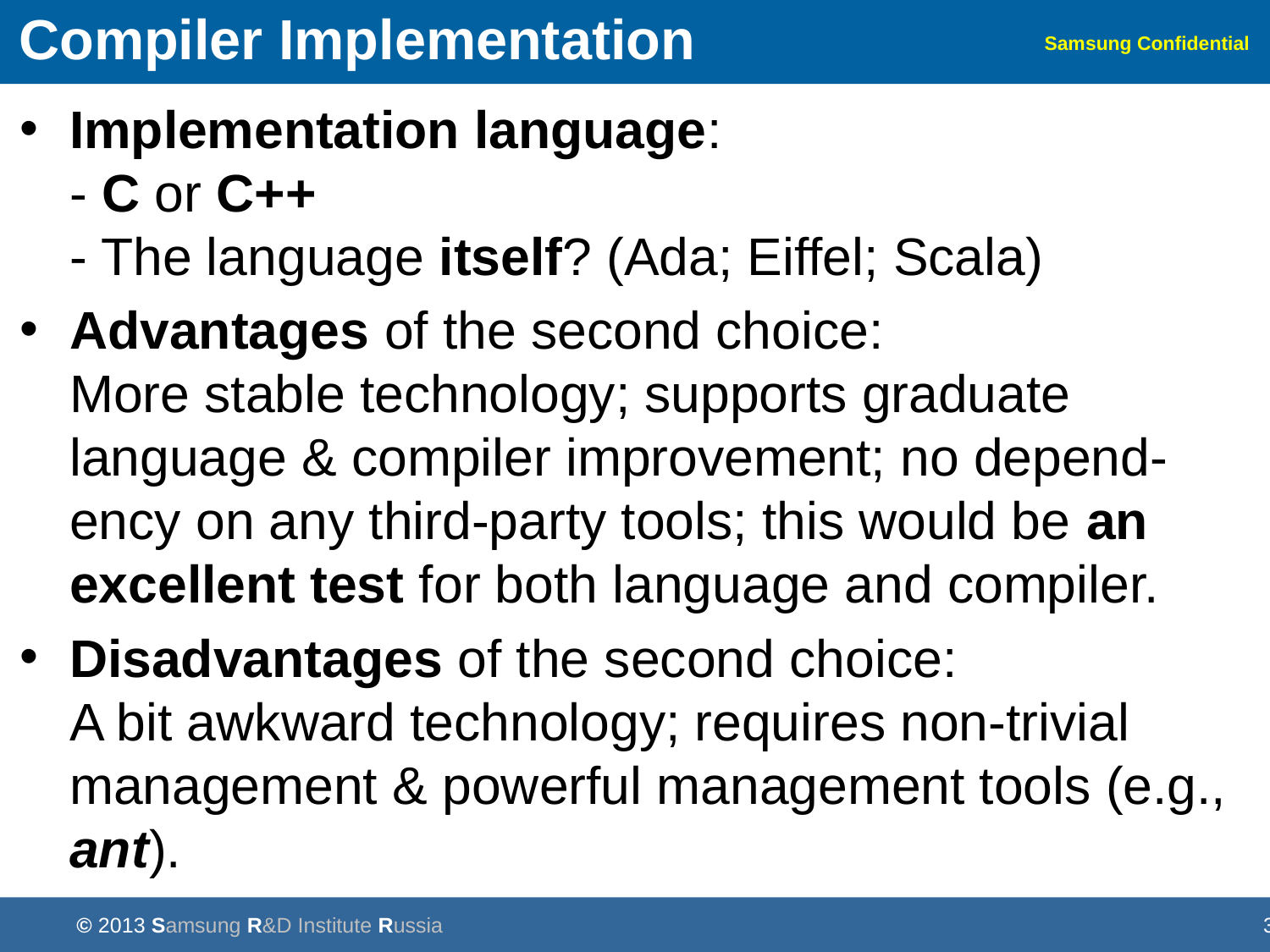

Compiler Implementation
Implementation language:
- C or C++
- The language itself? (Ada; Eiffel; Scala)
Advantages of the second choice:
More stable technology; supports graduate language & compiler improvement; no depend-ency on any third-party tools; this would be an excellent test for both language and compiler.
Disadvantages of the second choice:
A bit awkward technology; requires non-trivial management & powerful management tools (e.g., ant).